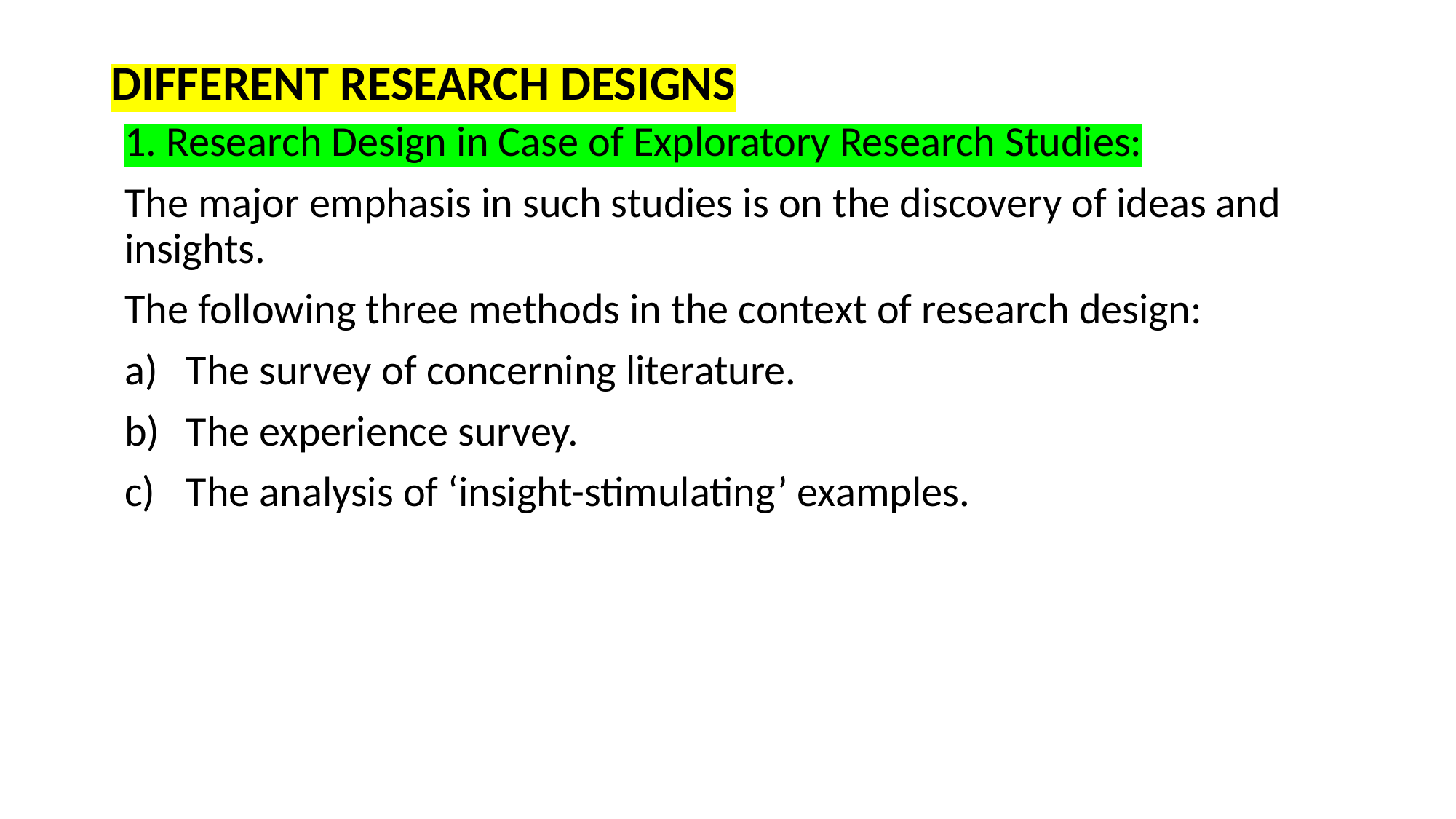

# DIFFERENT RESEARCH DESIGNS
1. Research Design in Case of Exploratory Research Studies:
The major emphasis in such studies is on the discovery of ideas and insights.
The following three methods in the context of research design:
The survey of concerning literature.
The experience survey.
The analysis of ‘insight-stimulating’ examples.